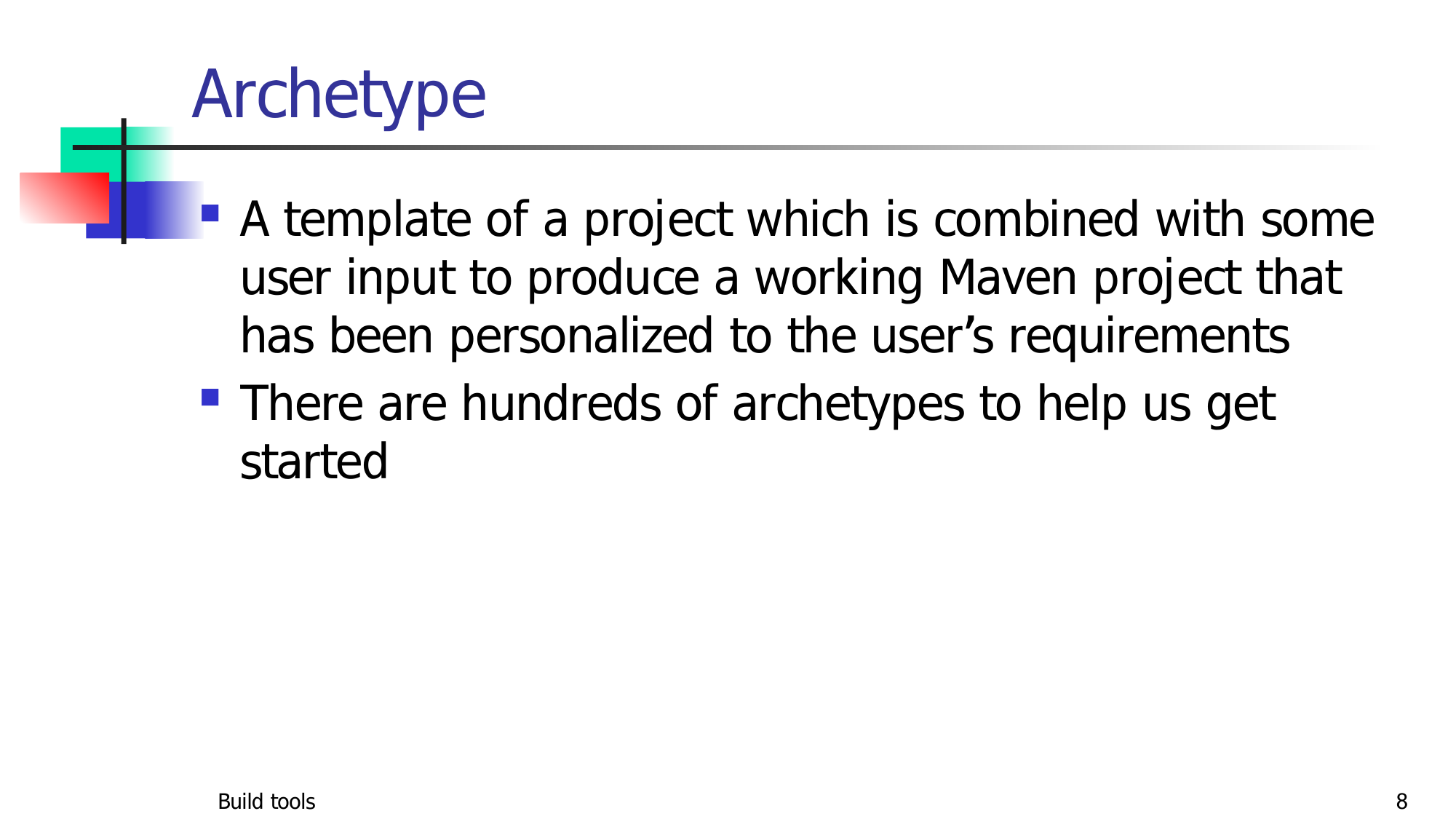

# Archetype
A template of a project which is combined with some user input to produce a working Maven project that has been personalized to the user’s requirements
There are hundreds of archetypes to help us get started
Build tools
8